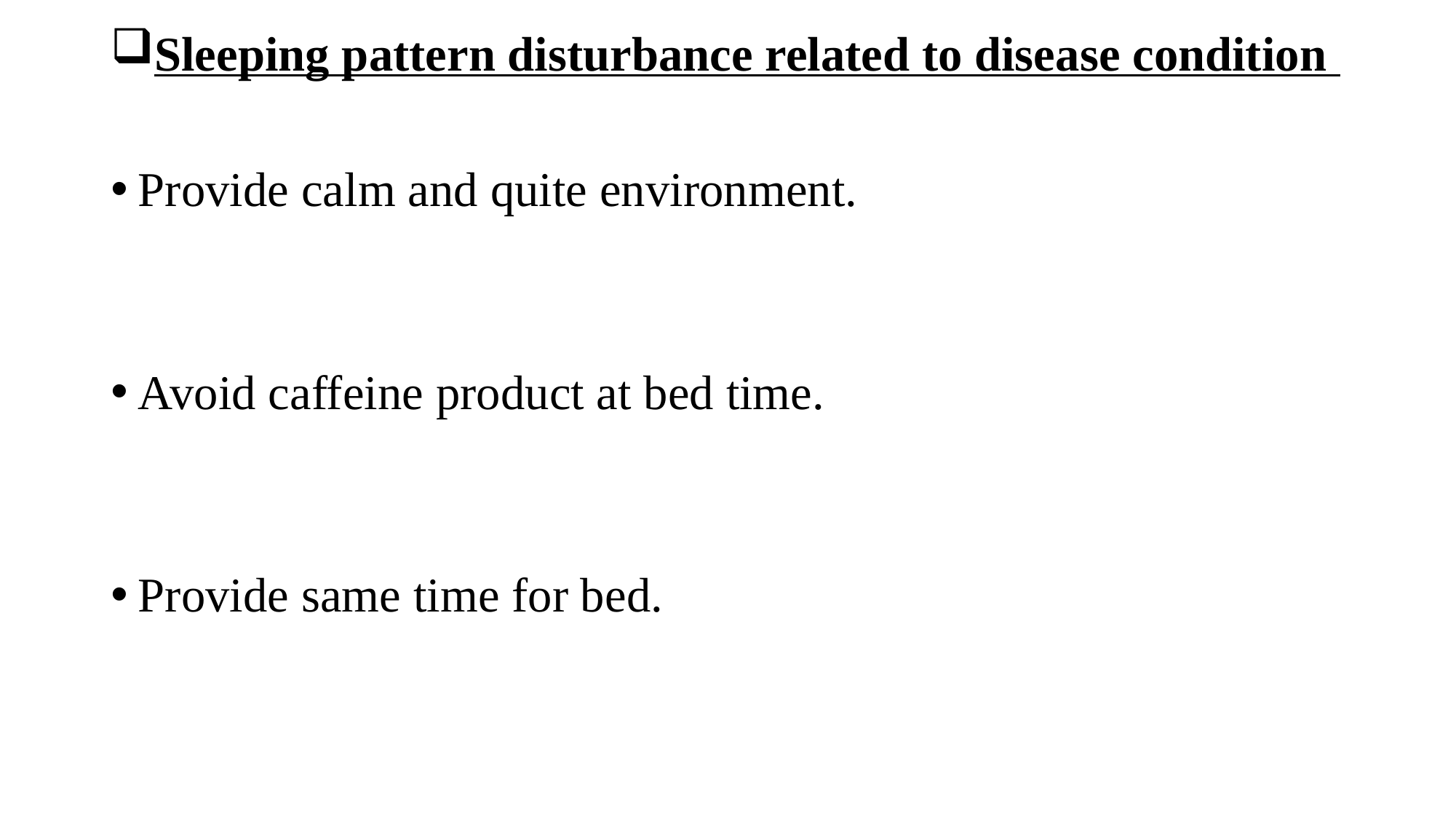

Sleeping pattern disturbance related to disease condition

Provide calm and quite environment.

Avoid caffeine product at bed time.

Provide same time for bed.